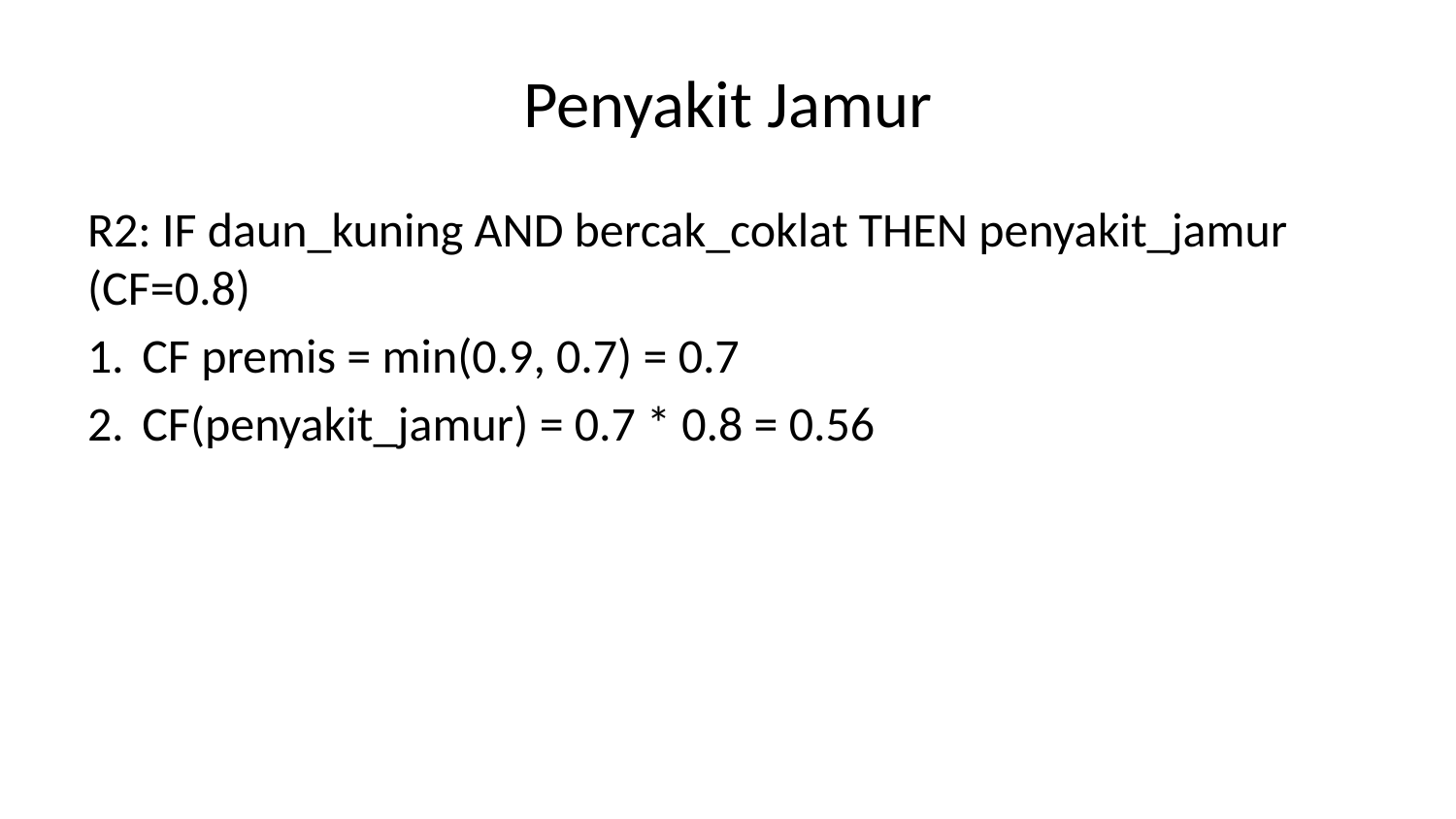

# Penyakit Jamur
R2: IF daun_kuning AND bercak_coklat THEN penyakit_jamur (CF=0.8)
CF premis = min(0.9, 0.7) = 0.7
CF(penyakit_jamur) = 0.7 * 0.8 = 0.56